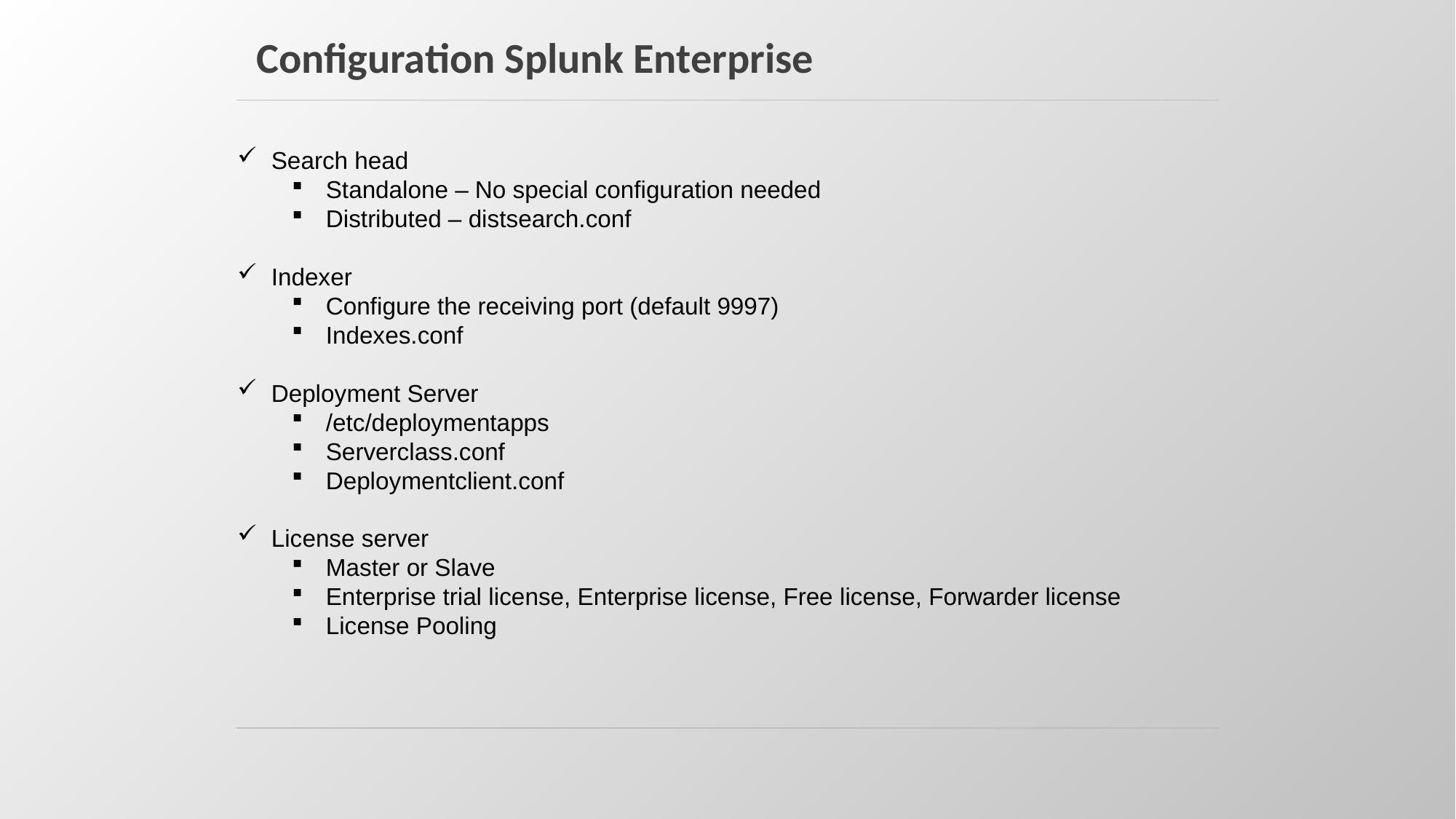

Configuration Splunk Enterprise

Search head
Standalone – No special configuration needed
Distributed – distsearch.conf

Indexer
Configure the receiving port (default 9997)
Indexes.conf

Deployment Server
/etc/deploymentapps
Serverclass.conf
Deploymentclient.conf

License server
Master or Slave
Enterprise trial license, Enterprise license, Free license, Forwarder license
License Pooling